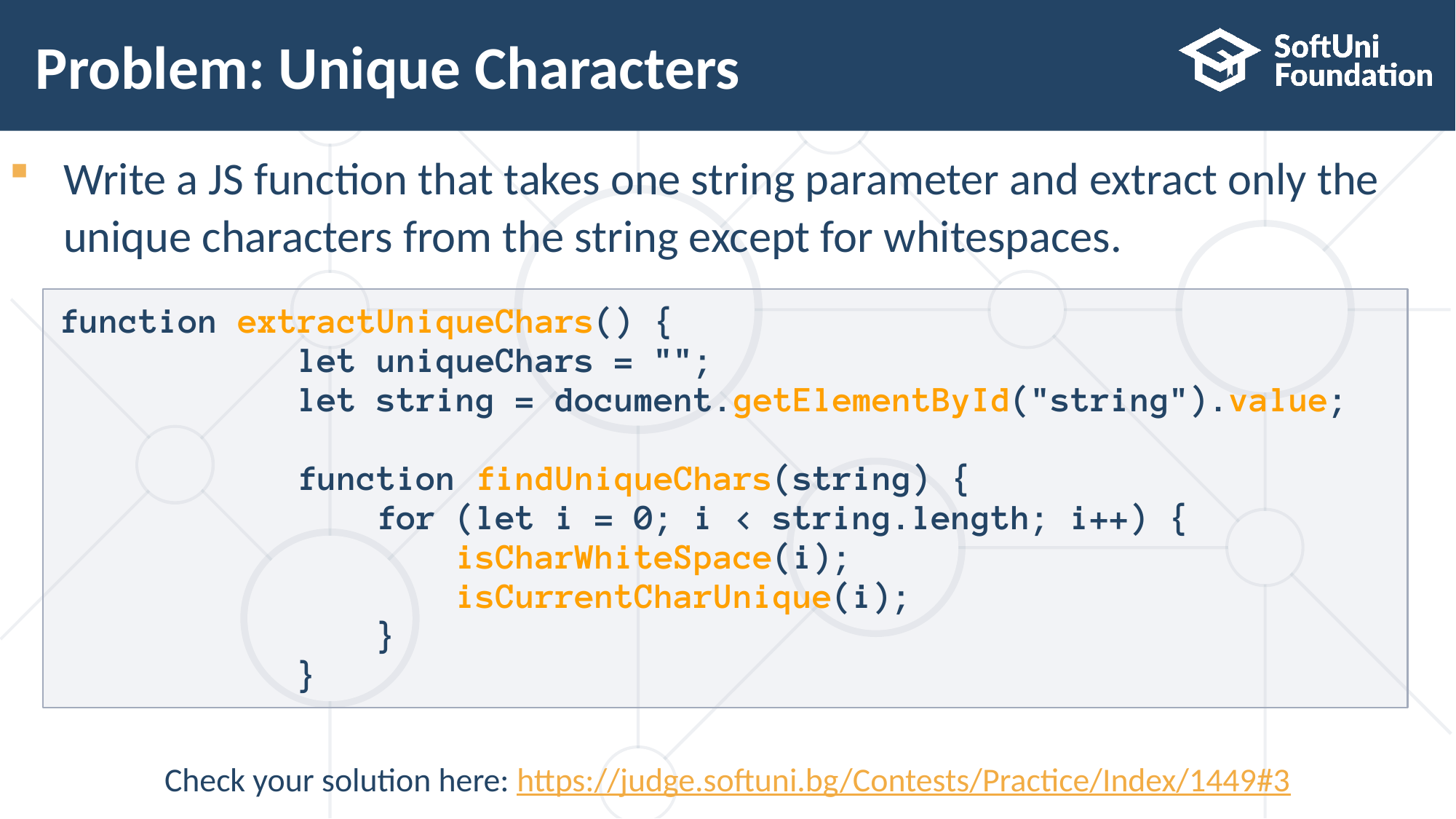

# Problem: Unique Characters
Write a JS function that takes one string parameter and extract only the  unique characters from the string except for whitespaces.

function extractUniqueChars() {
            let uniqueChars = "";
            let string = document.getElementById("string").value;

            function findUniqueChars(string) {
                for (let i = 0; i < string.length; i++) {
                    isCharWhiteSpace(i);
                    isCurrentCharUnique(i);
                }
            }
Check your solution here: https://judge.softuni.bg/Contests/Practice/Index/1449#3